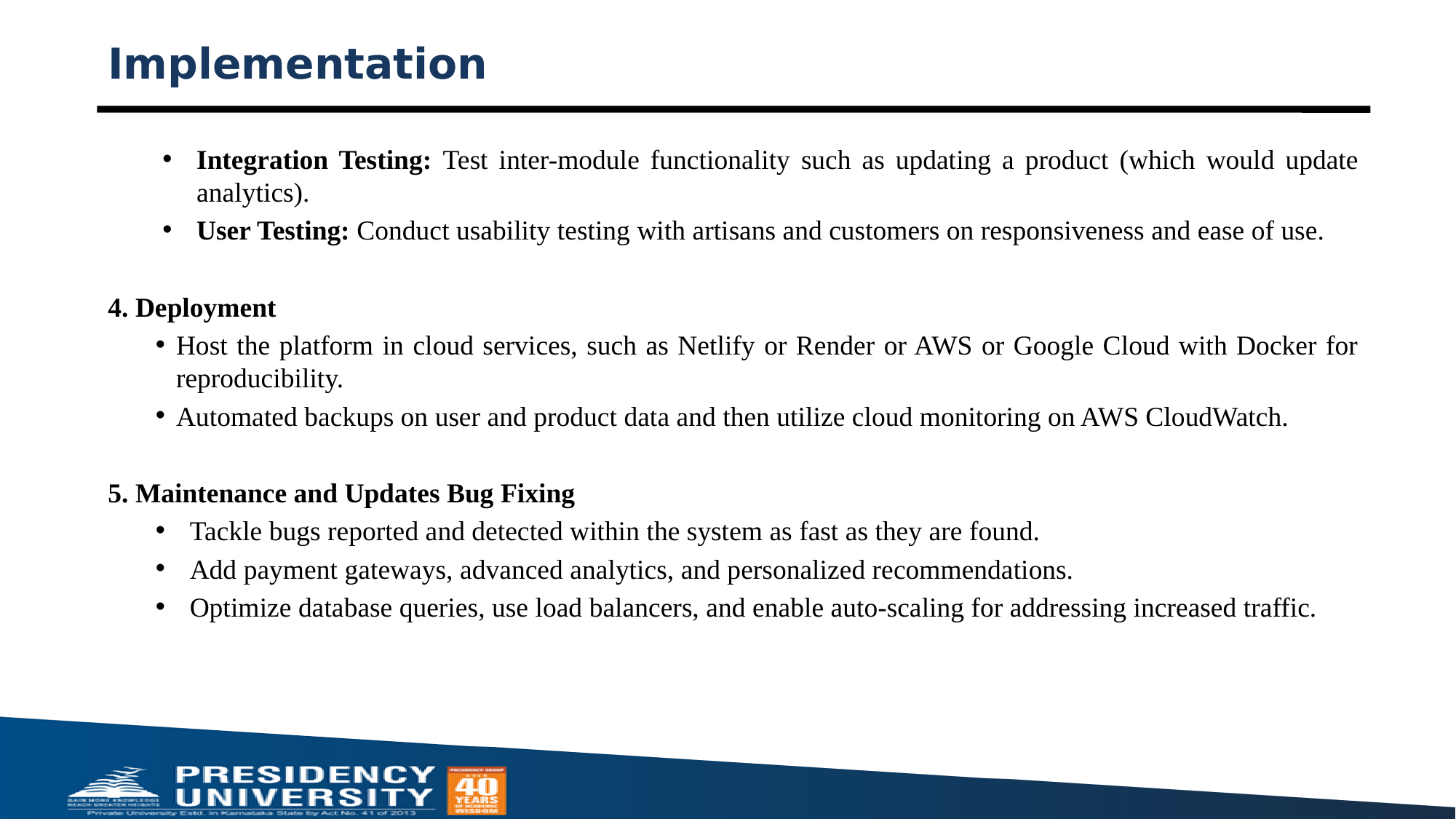

# Implementation
Integration Testing: Test inter-module functionality such as updating a product (which would update analytics).
User Testing: Conduct usability testing with artisans and customers on responsiveness and ease of use.

4. Deployment
Host the platform in cloud services, such as Netlify or Render or AWS or Google Cloud with Docker for reproducibility.
Automated backups on user and product data and then utilize cloud monitoring on AWS CloudWatch.

5. Maintenance and Updates Bug Fixing
Tackle bugs reported and detected within the system as fast as they are found.
Add payment gateways, advanced analytics, and personalized recommendations.
Optimize database queries, use load balancers, and enable auto-scaling for addressing increased traffic.